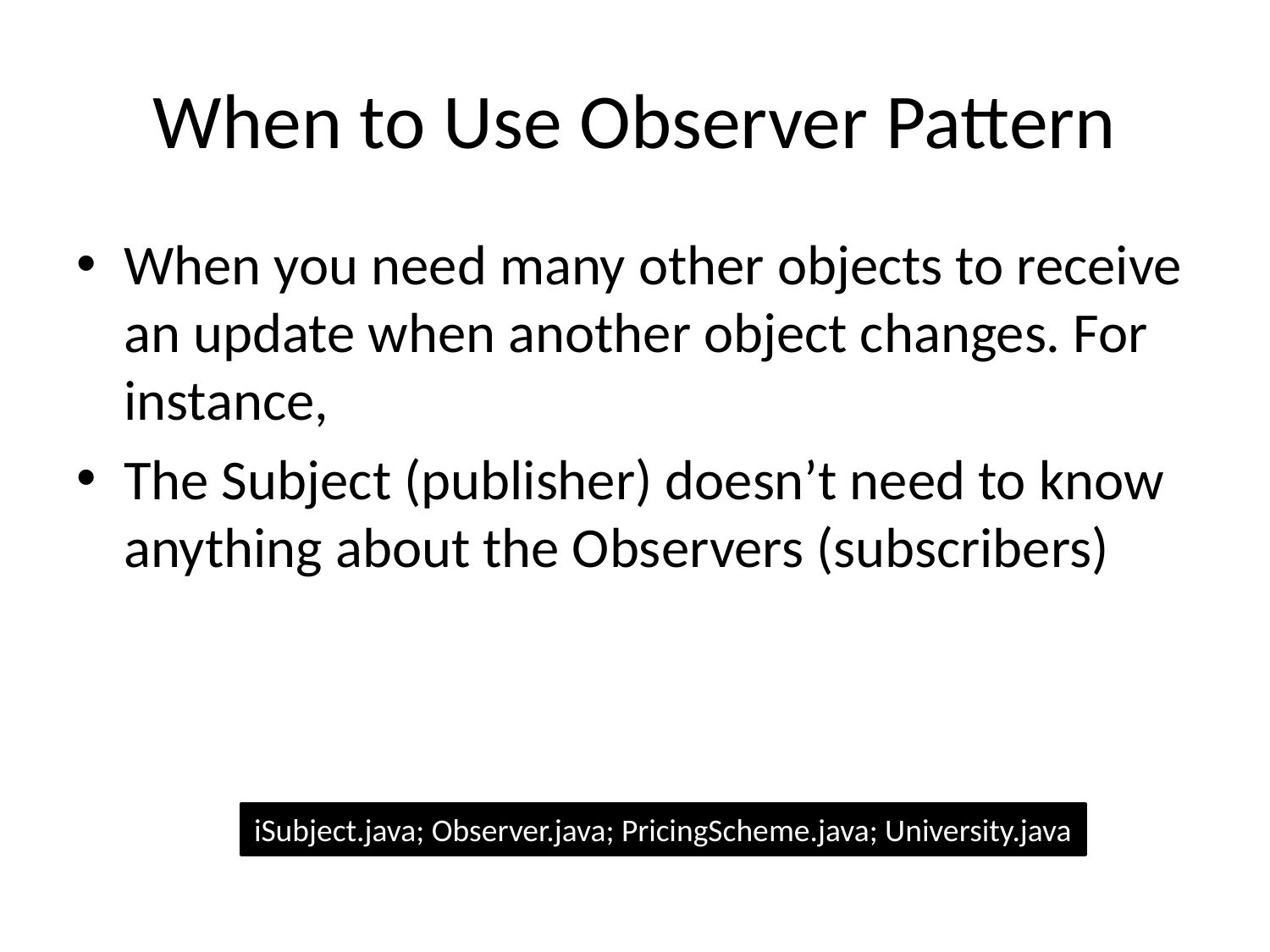

# When to Use Observer Pattern
When you need many other objects to receive an update when another object changes. For instance,
The Subject (publisher) doesn’t need to know anything about the Observers (subscribers)
iSubject.java; Observer.java; PricingScheme.java; University.java